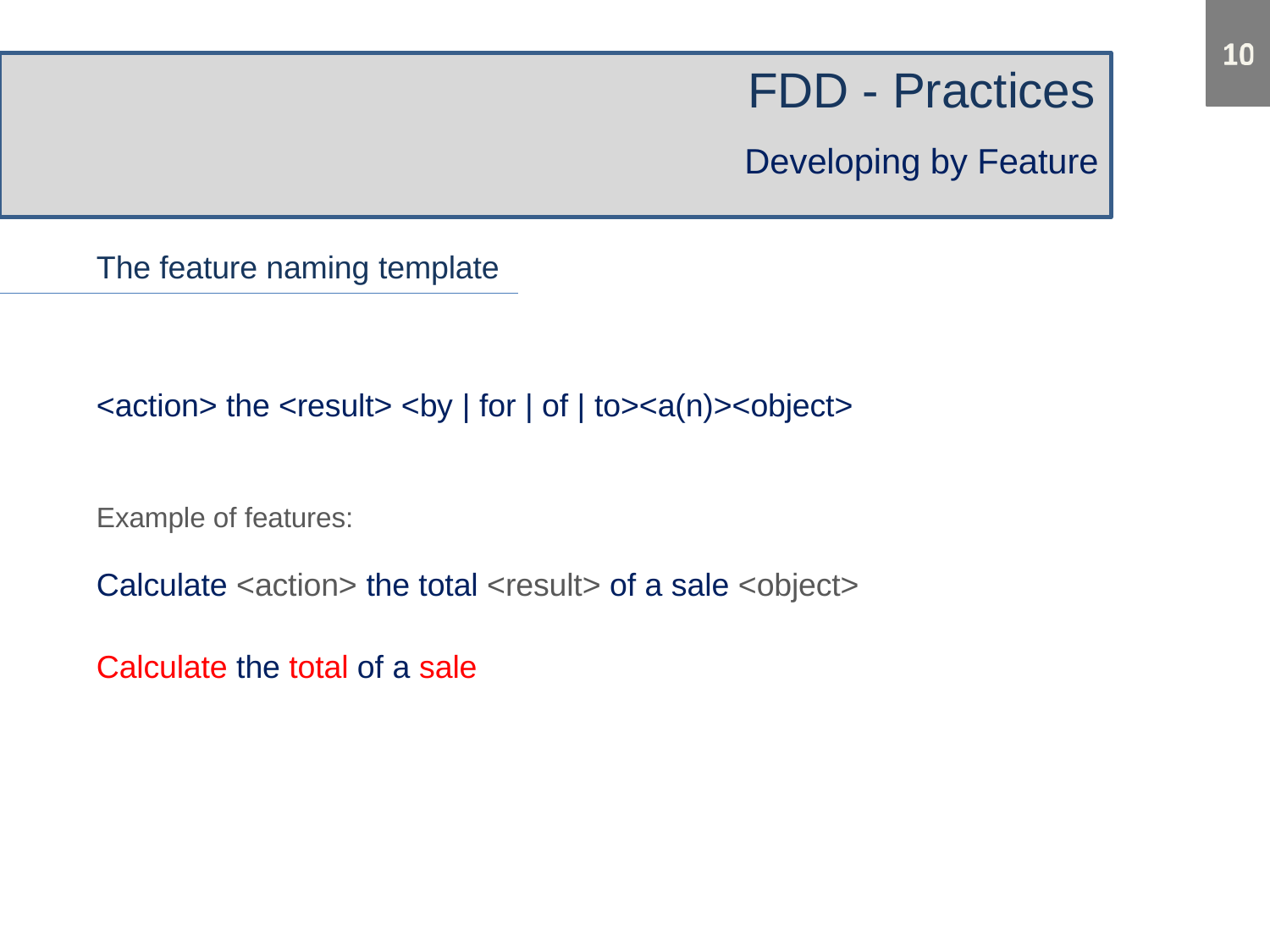

# FDD - Practices
Developing by Feature
The feature naming template

<action> the <result> <by | for | of | to><a(n)><object>

Example of features:

Calculate <action> the total <result> of a sale <object>

Calculate the total of a sale